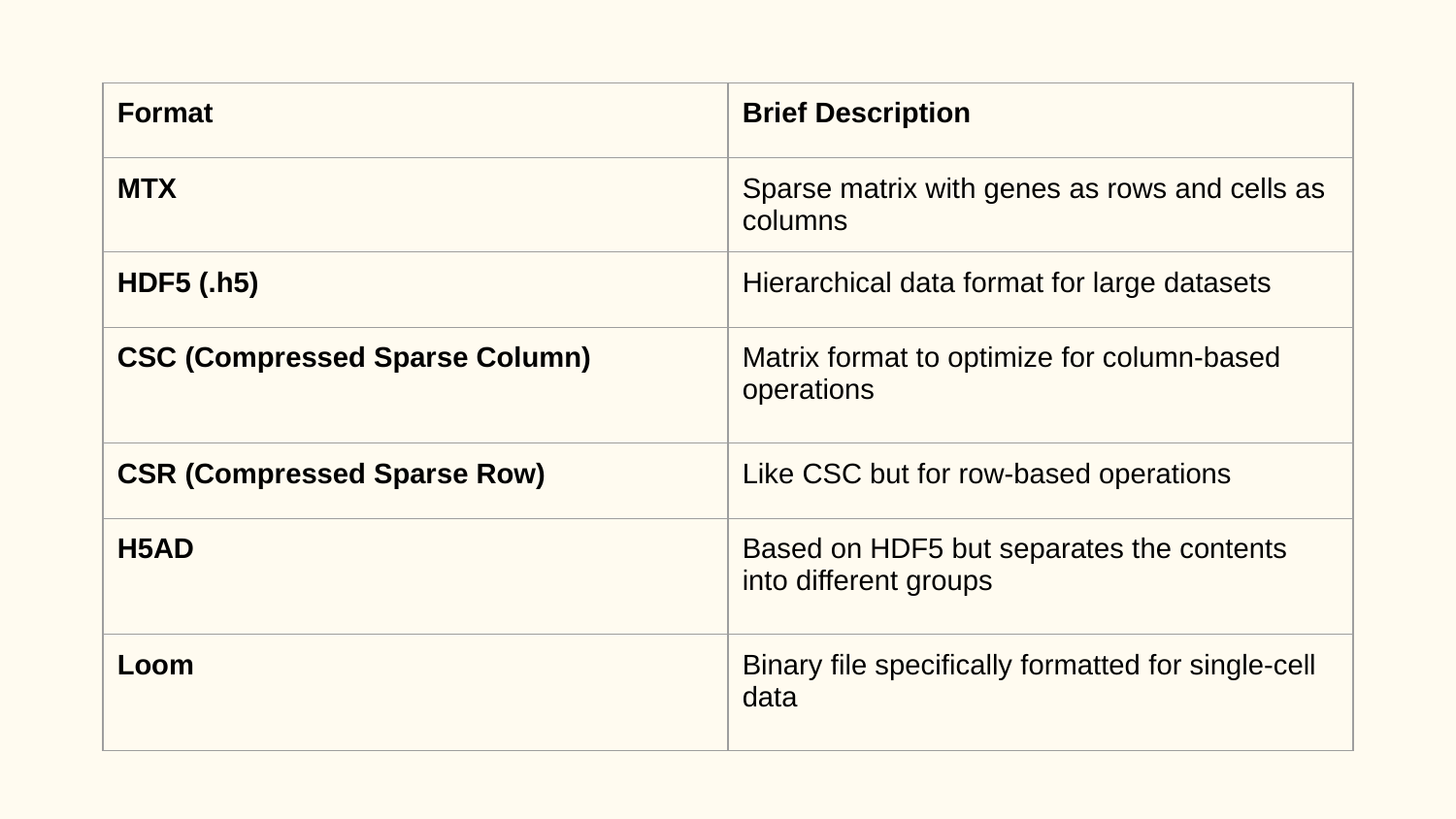

| Format | Brief Description |
| --- | --- |
| MTX | Sparse matrix with genes as rows and cells as columns |
| HDF5 (.h5) | Hierarchical data format for large datasets |
| CSC (Compressed Sparse Column) | Matrix format to optimize for column-based operations |
| CSR (Compressed Sparse Row) | Like CSC but for row-based operations |
| H5AD | Based on HDF5 but separates the contents into different groups |
| Loom | Binary file specifically formatted for single-cell data |